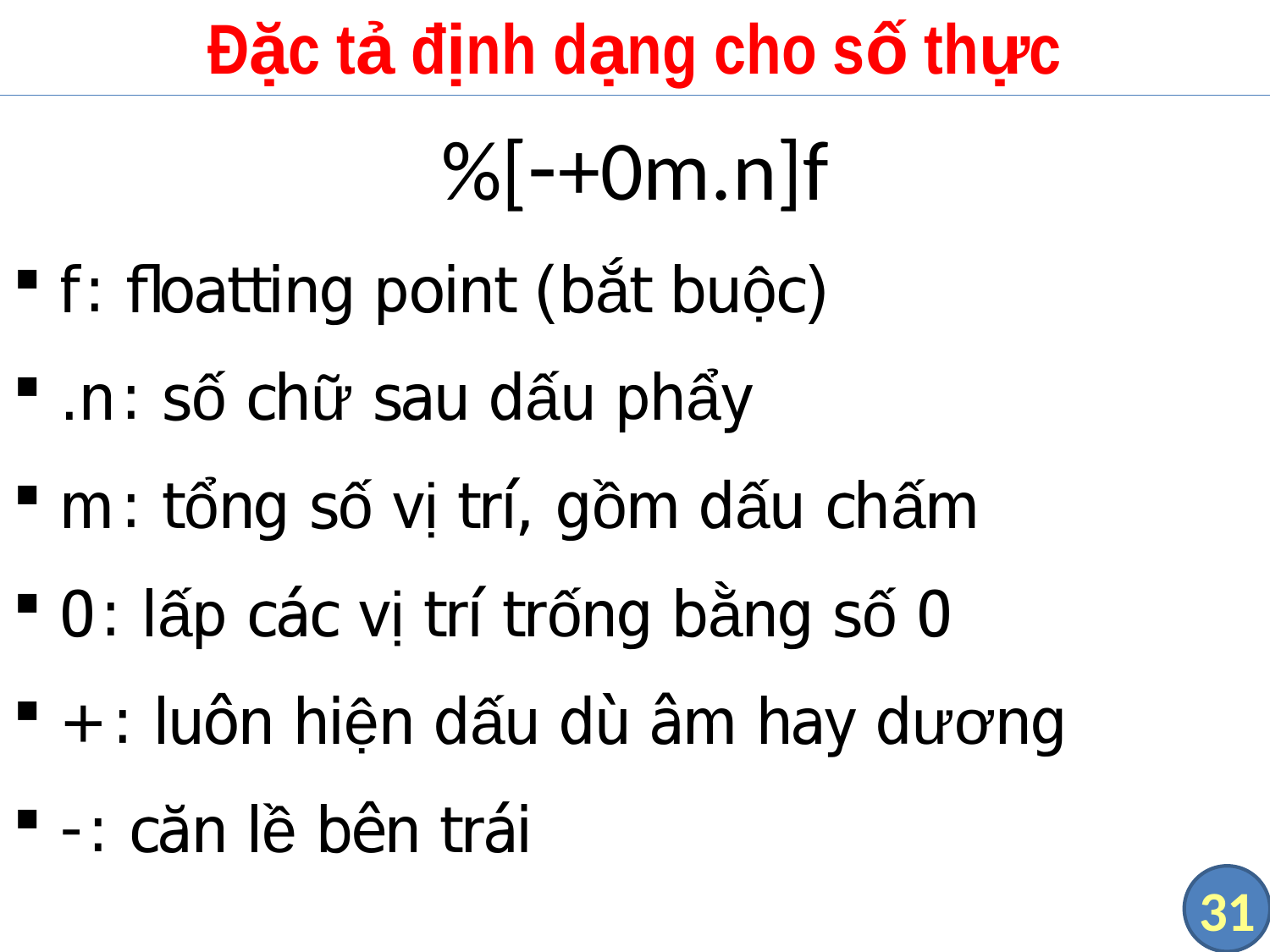

# Đặc tả định dạng cho số thực
%[-+0m.n]f
f: floatting point (bắt buộc)
.n: số chữ sau dấu phẩy
m: tổng số vị trí, gồm dấu chấm
0: lấp các vị trí trống bằng số 0
+: luôn hiện dấu dù âm hay dương
-: căn lề bên trái
31